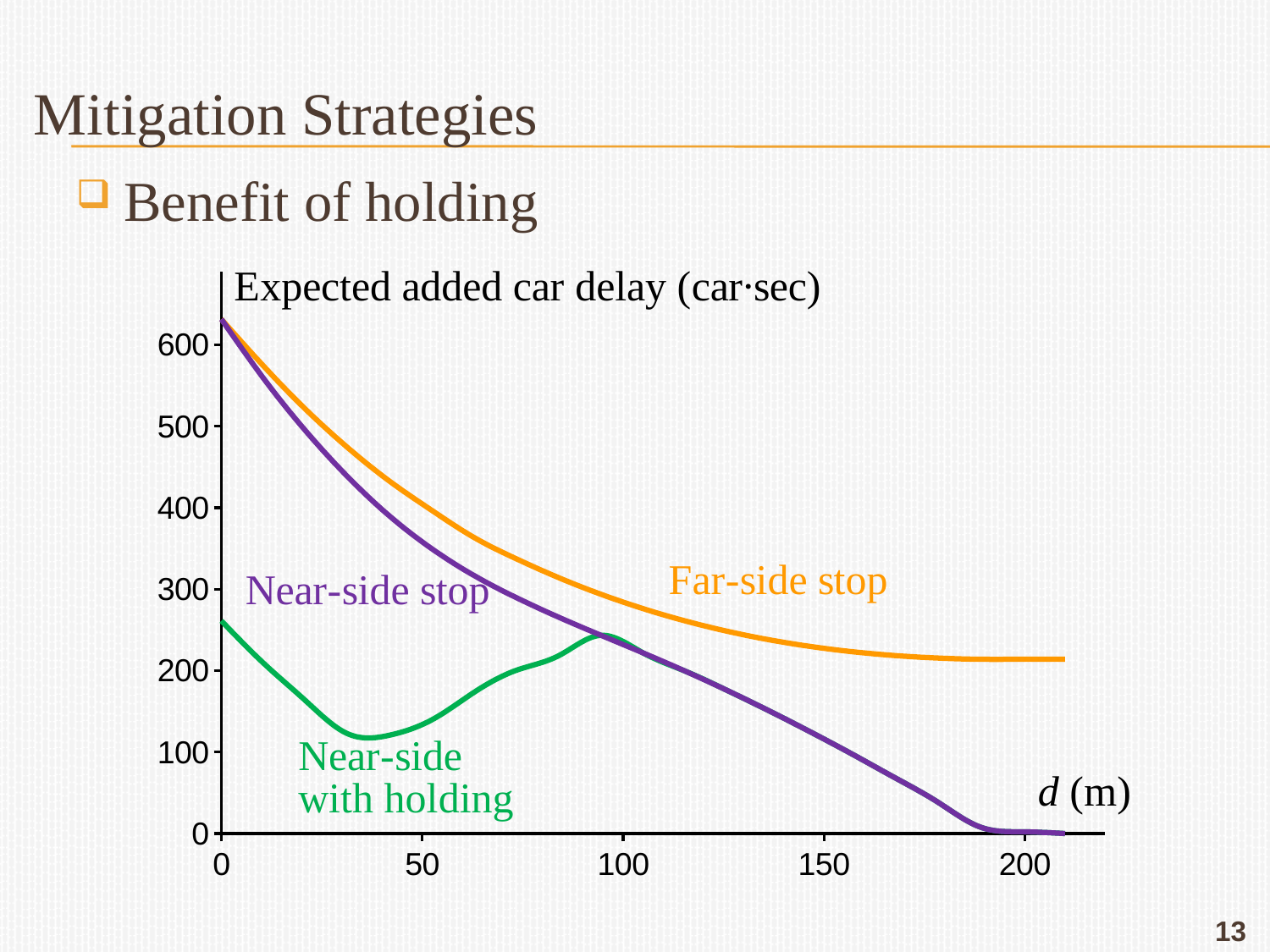

# Mitigation Strategies
Benefit of holding

### Chart

| Category |  |  |  |
|---|---|---|---|
13